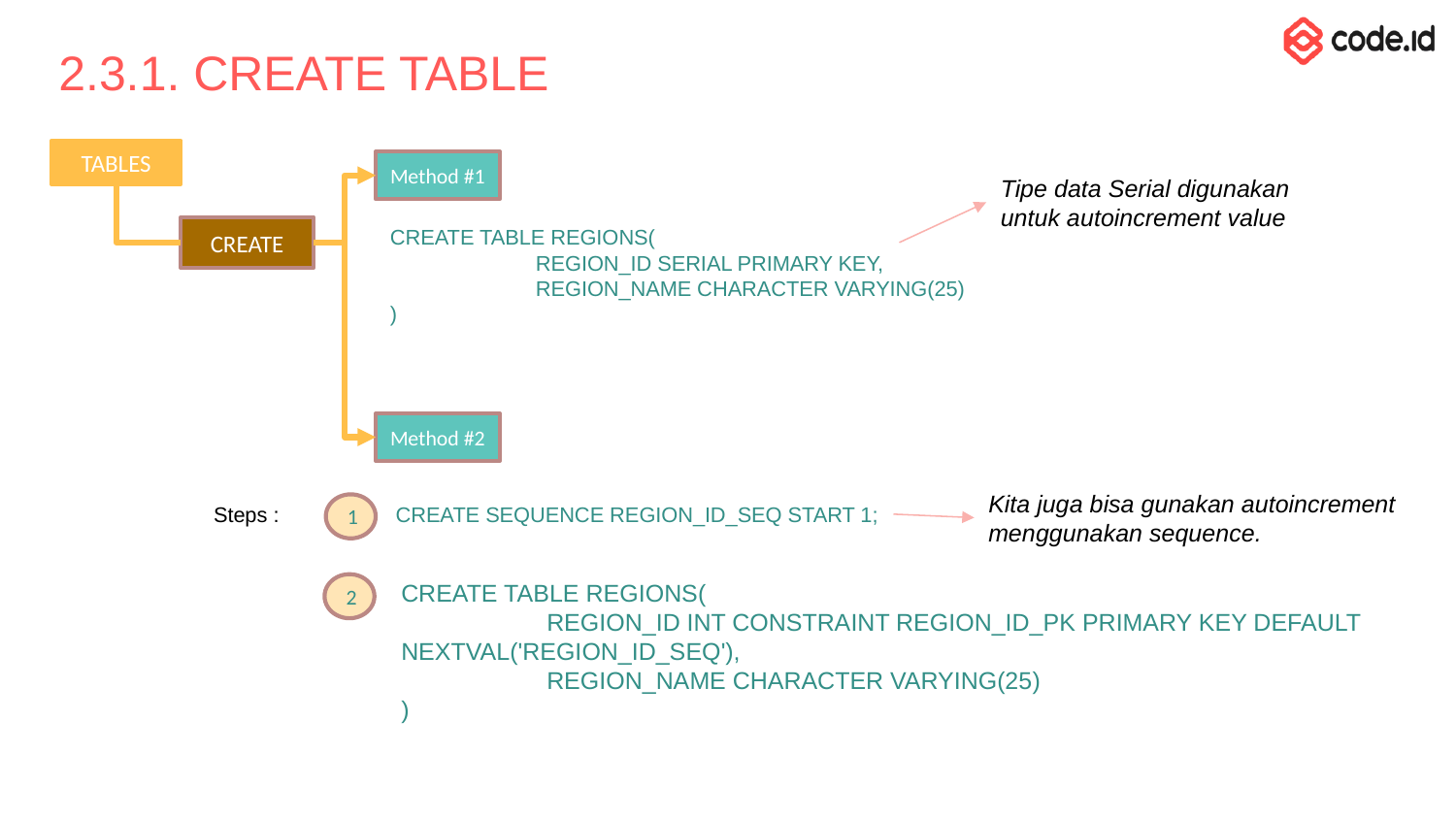

# 2.3.1. CREATE TABLE
TABLES
Method #1
Tipe data Serial digunakan untuk autoincrement value
CREATE
CREATE TABLE REGIONS(
	REGION_ID SERIAL PRIMARY KEY,
    	REGION_NAME CHARACTER VARYING(25)
)
Method #2
Kita juga bisa gunakan autoincrement
menggunakan sequence.
Steps :
1
CREATE SEQUENCE REGION_ID_SEQ START 1;
CREATE TABLE REGIONS(
	REGION_ID INT CONSTRAINT REGION_ID_PK PRIMARY KEY DEFAULT NEXTVAL('REGION_ID_SEQ'),
    	REGION_NAME CHARACTER VARYING(25)
)
2